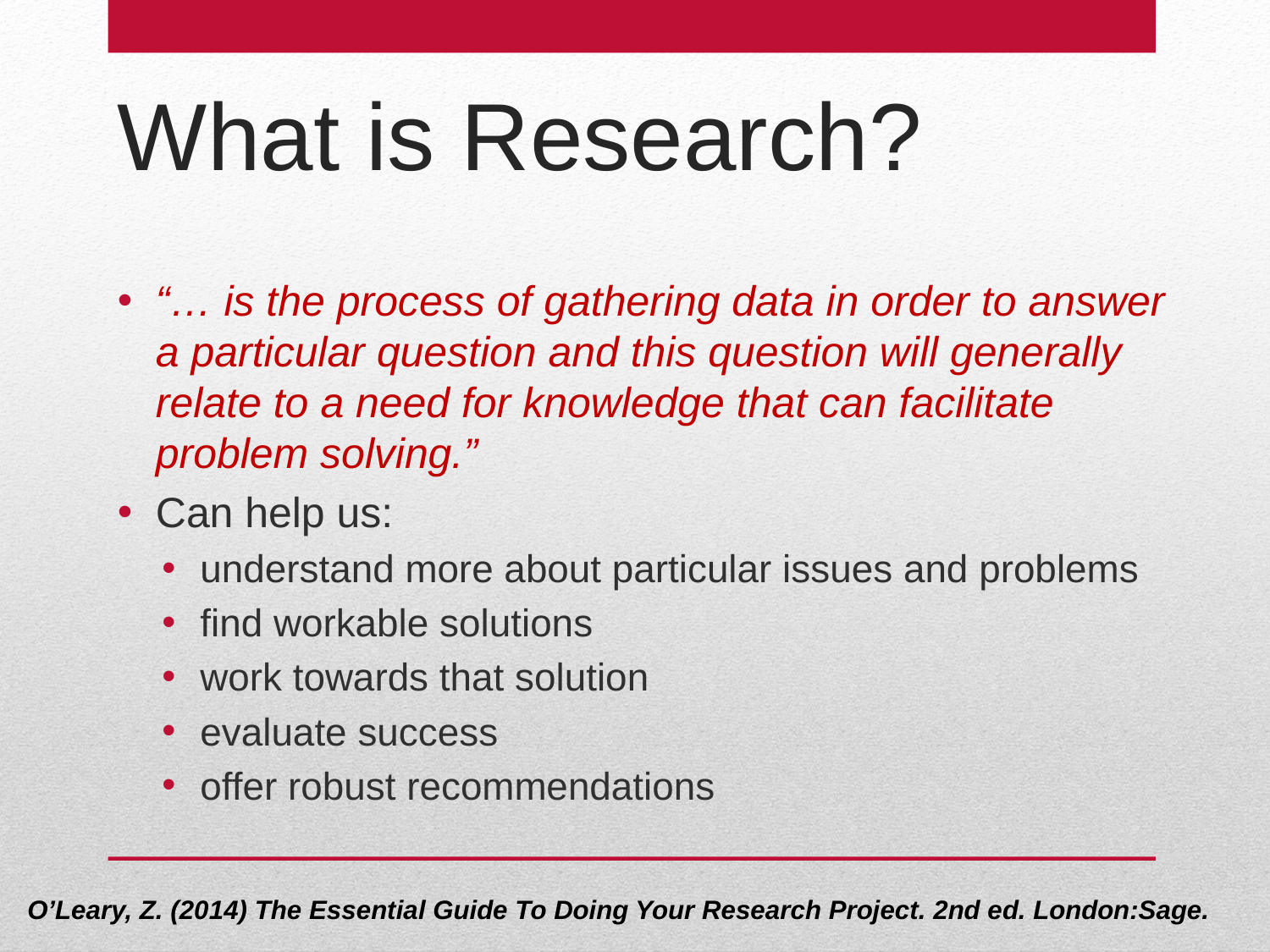

# What is Research?
“… is the process of gathering data in order to answer a particular question and this question will generally relate to a need for knowledge that can facilitate problem solving.”
Can help us:
understand more about particular issues and problems
find workable solutions
work towards that solution
evaluate success
offer robust recommendations
O’Leary, Z. (2014) The Essential Guide To Doing Your Research Project. 2nd ed. London:Sage.